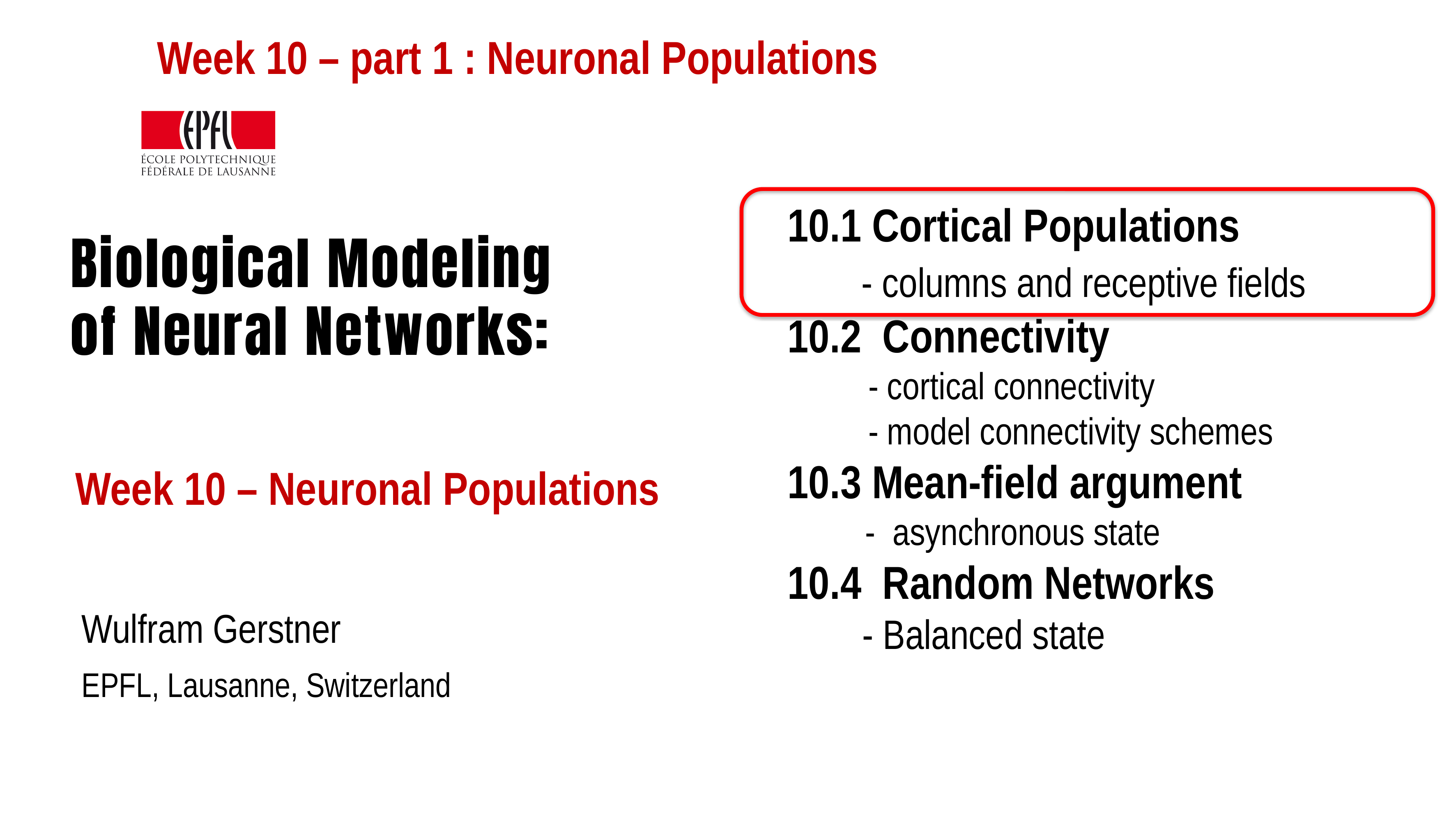

Week 10 – part 1 : Neuronal Populations
10.1 Cortical Populations
       - columns and receptive fields
10.2  Connectivity
      - cortical connectivity
      - model connectivity schemes
10.3 Mean-field argument
         -  asynchronous state
10.4  Random Networks
        - Balanced state

# Biological Modeling of Neural Networks:
Week 10 – Neuronal Populations
Wulfram Gerstner
EPFL, Lausanne, Switzerland